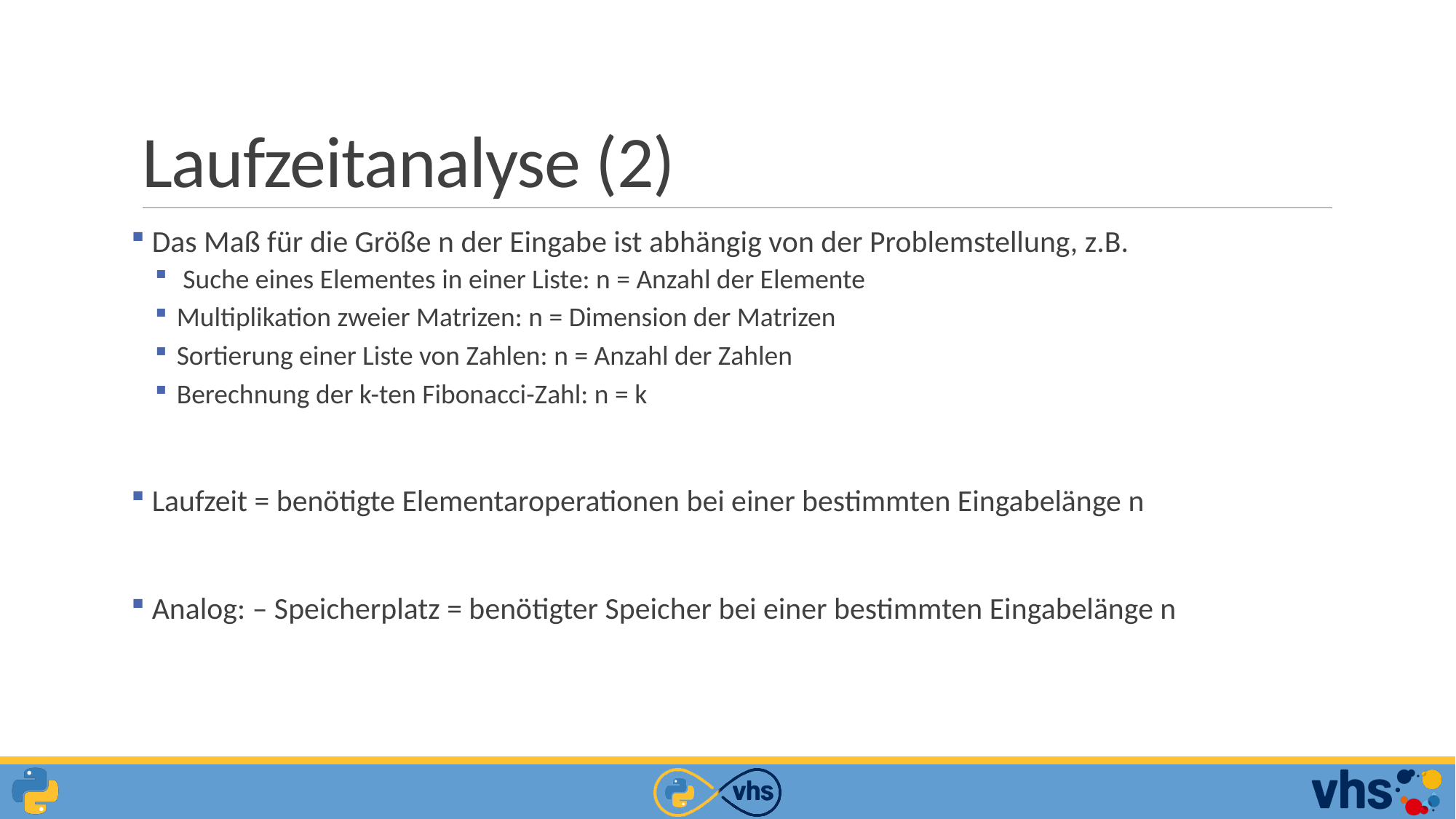

# Laufzeitanalyse (2)
 Das Maß für die Größe n der Eingabe ist abhängig von der Problemstellung, z.B.
 Suche eines Elementes in einer Liste: n = Anzahl der Elemente
Multiplikation zweier Matrizen: n = Dimension der Matrizen
Sortierung einer Liste von Zahlen: n = Anzahl der Zahlen
Berechnung der k-ten Fibonacci-Zahl: n = k

 Laufzeit = benötigte Elementaroperationen bei einer bestimmten Eingabelänge n

 Analog: – Speicherplatz = benötigter Speicher bei einer bestimmten Eingabelänge n